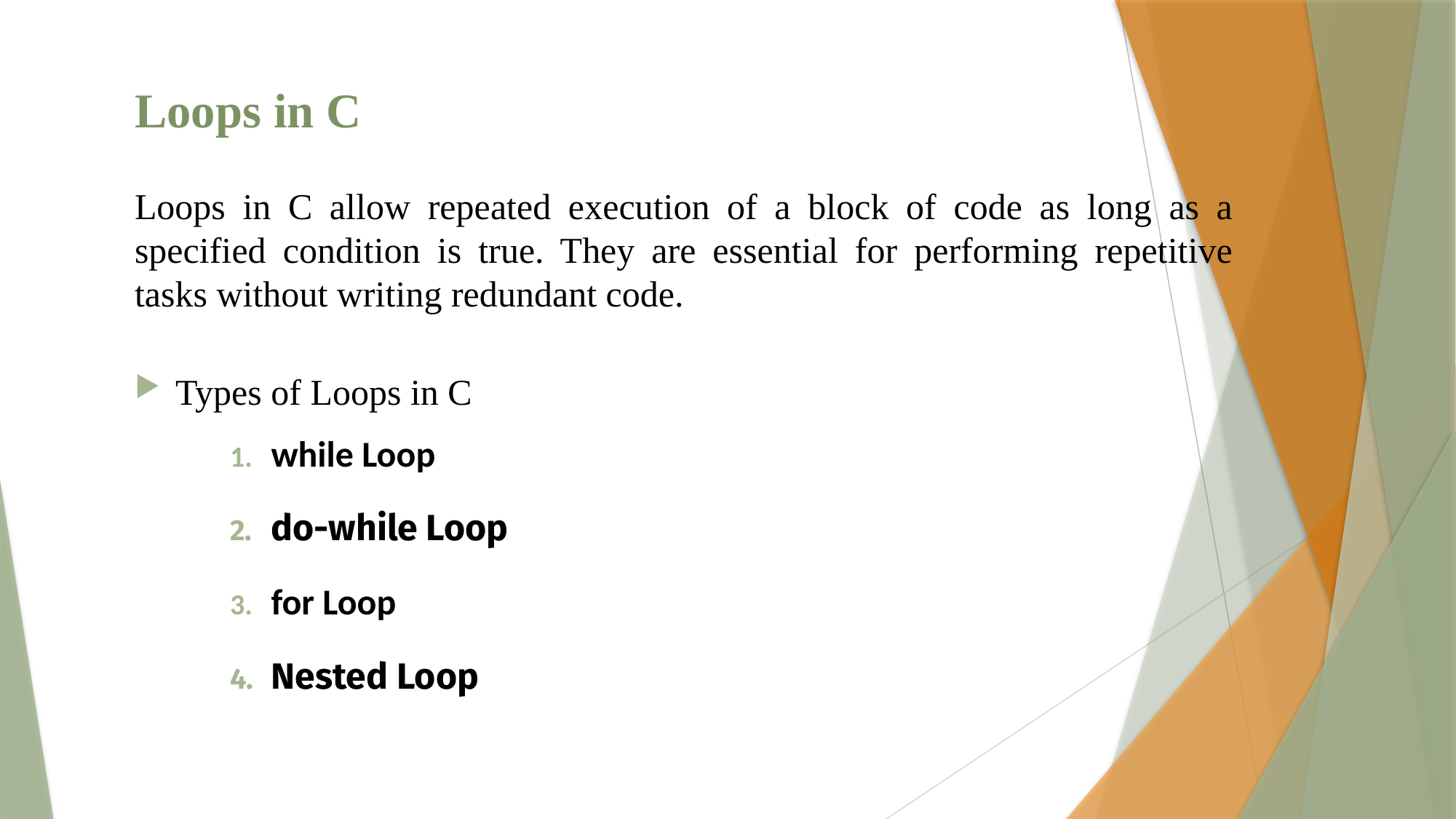

# Loops in C
Loops in C allow repeated execution of a block of code as long as a specified condition is true. They are essential for performing repetitive tasks without writing redundant code.

Types of Loops in C
while Loop
do-while Loop
for Loop
Nested Loop